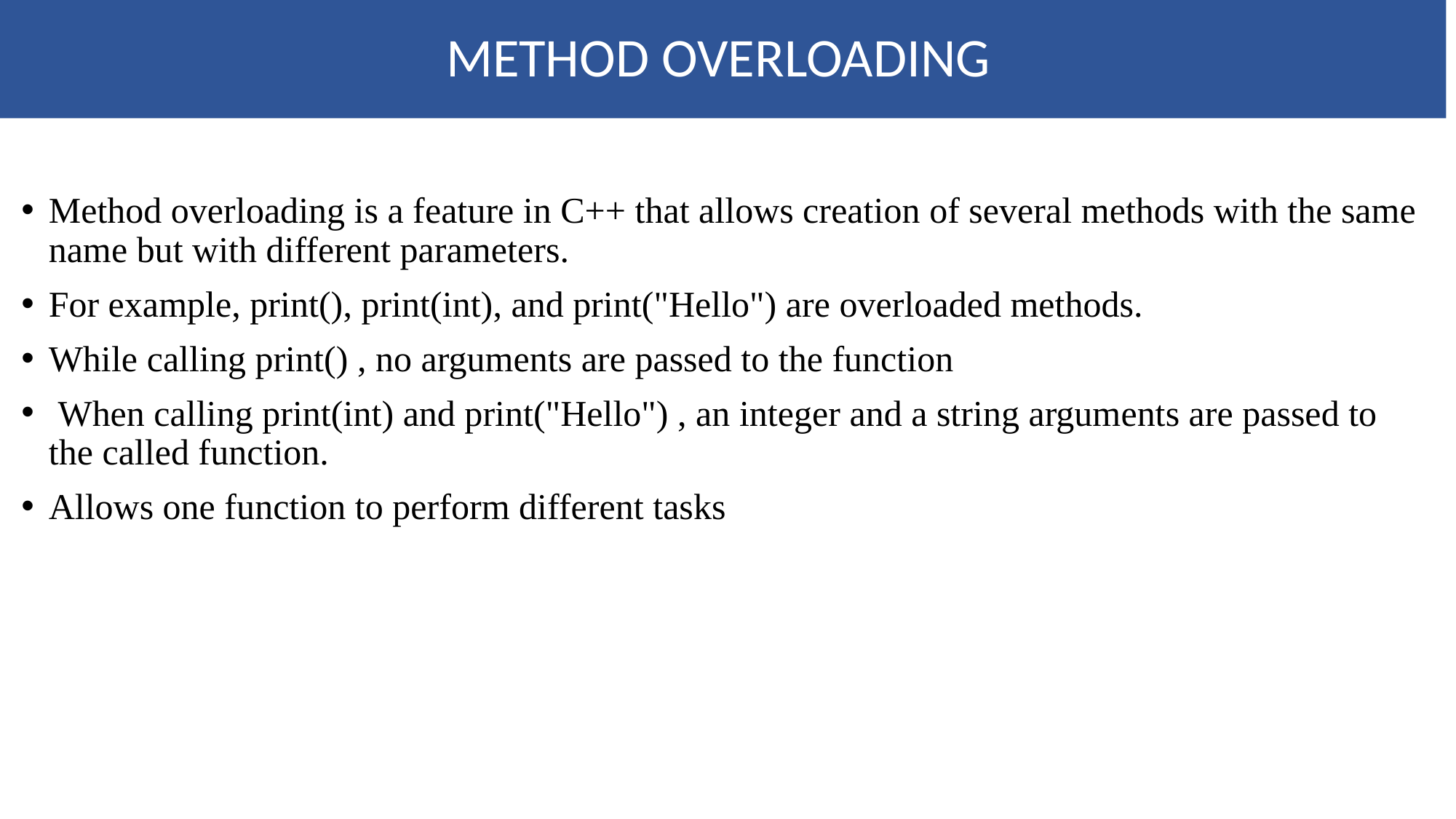

# METHOD OVERLOADING

Method overloading is a feature in C++ that allows creation of several methods with the same name but with different parameters.
For example, print(), print(int), and print("Hello") are overloaded methods.
While calling print() , no arguments are passed to the function
 When calling print(int) and print("Hello") , an integer and a string arguments are passed to the called function.
Allows one function to perform different tasks